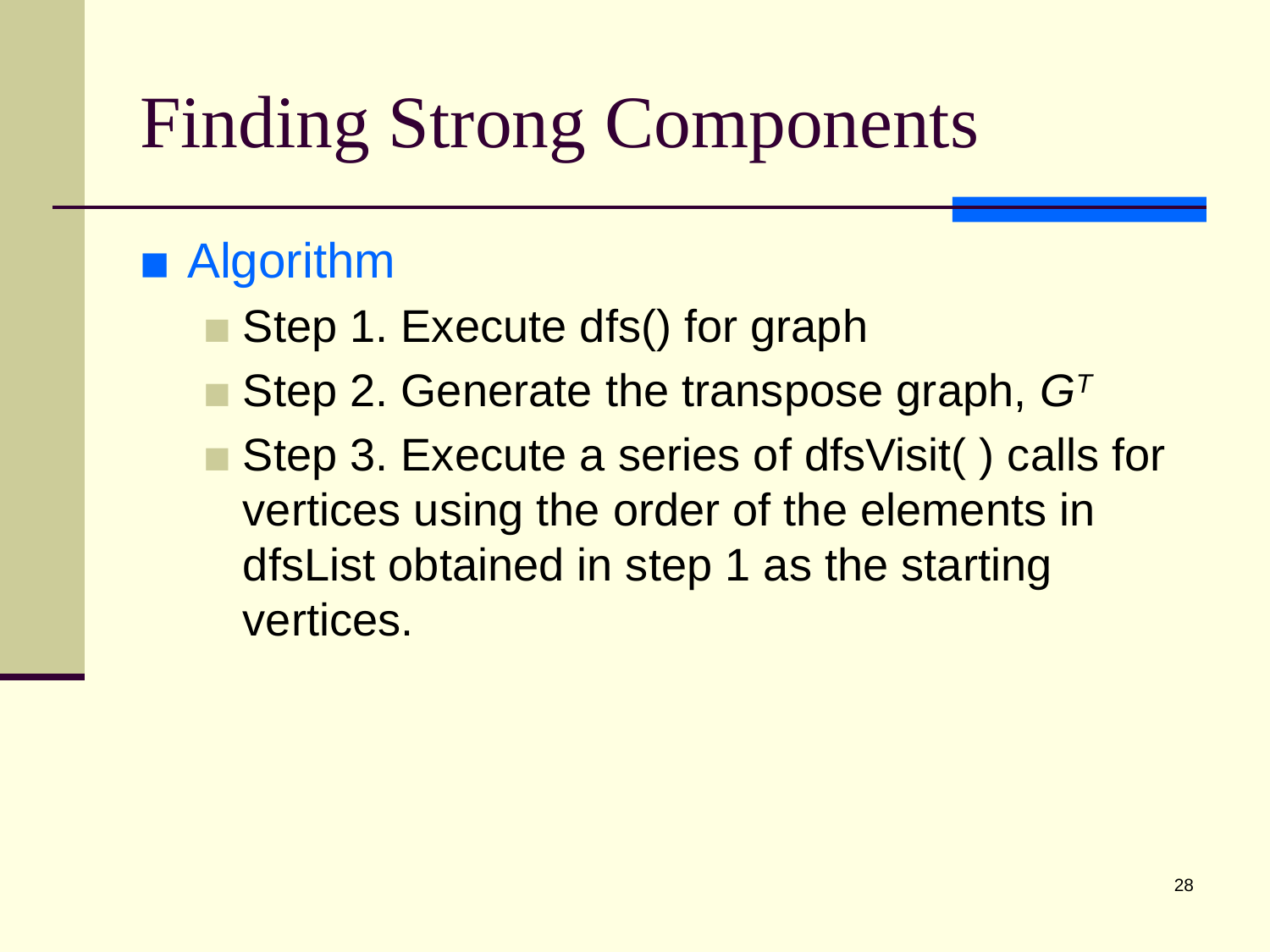

# Finding Strong Components
Algorithm
Step 1. Execute dfs() for graph
Step 2. Generate the transpose graph, GT
Step 3. Execute a series of dfsVisit( ) calls for vertices using the order of the elements in dfsList obtained in step 1 as the starting vertices.

28